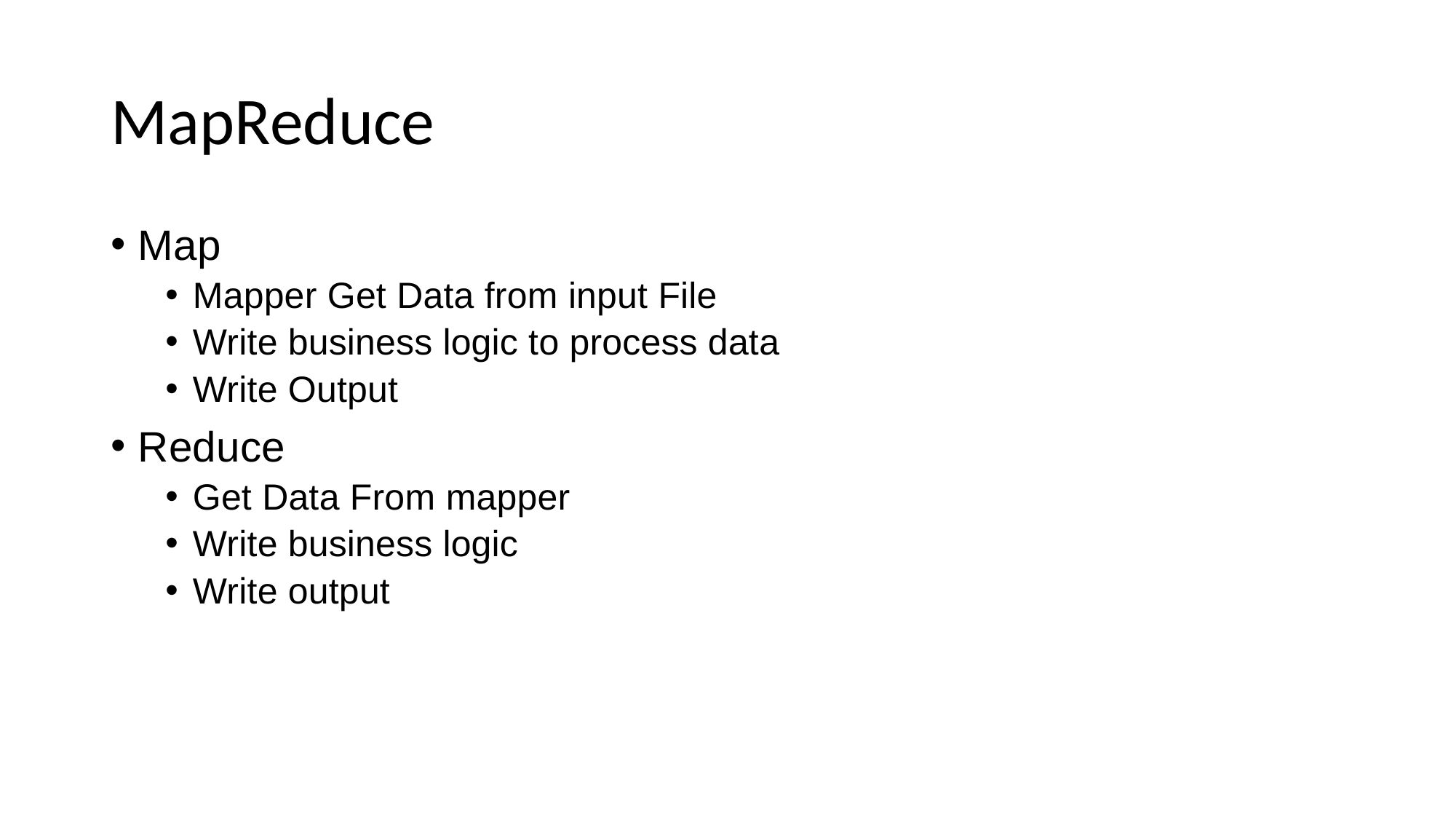

# MapReduce
Map
Mapper Get Data from input File
Write business logic to process data
Write Output
Reduce
Get Data From mapper
Write business logic
Write output